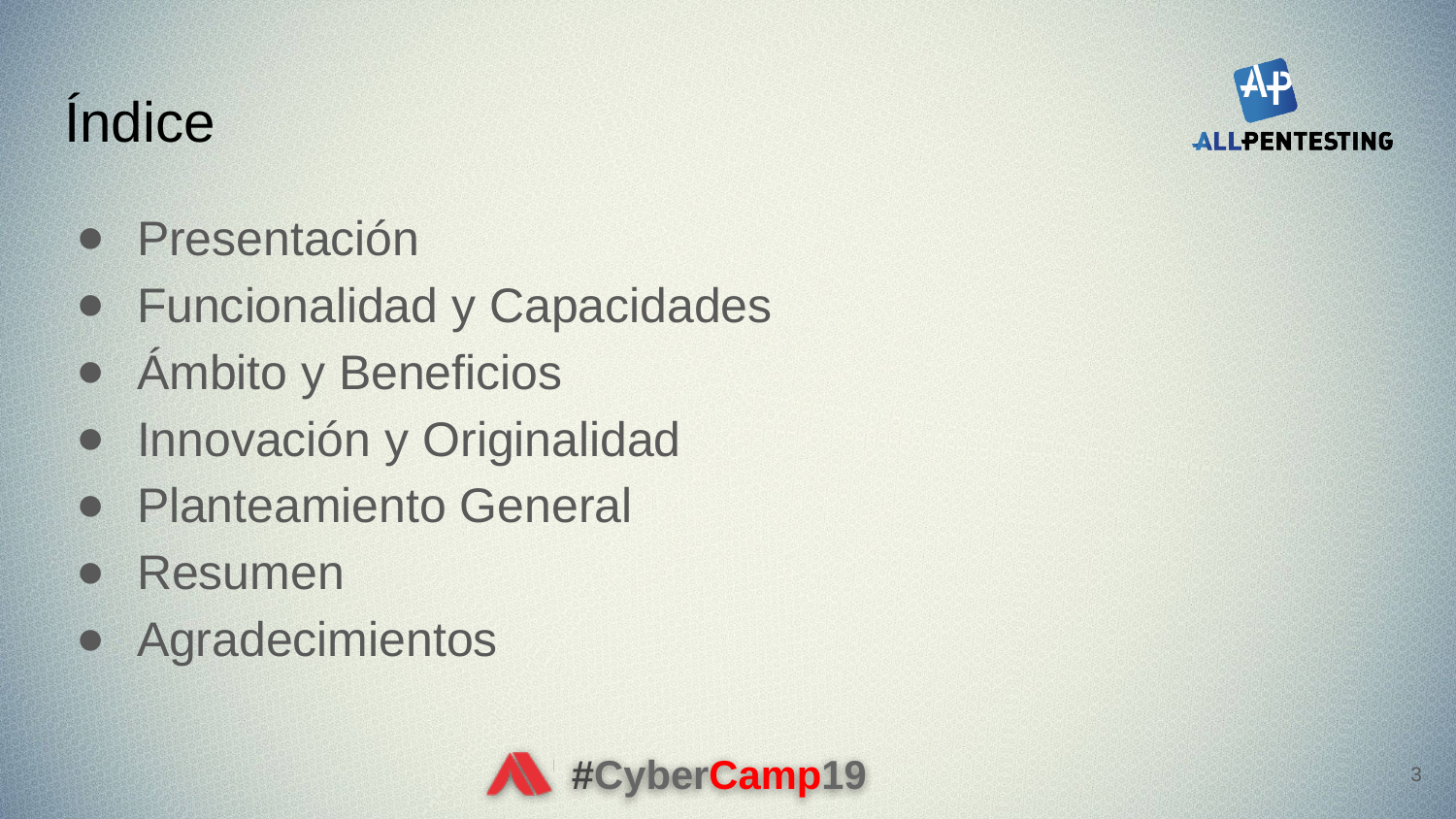

Índice
Presentación
Funcionalidad y Capacidades
Ámbito y Beneficios
Innovación y Originalidad
Planteamiento General
Resumen
Agradecimientos
3